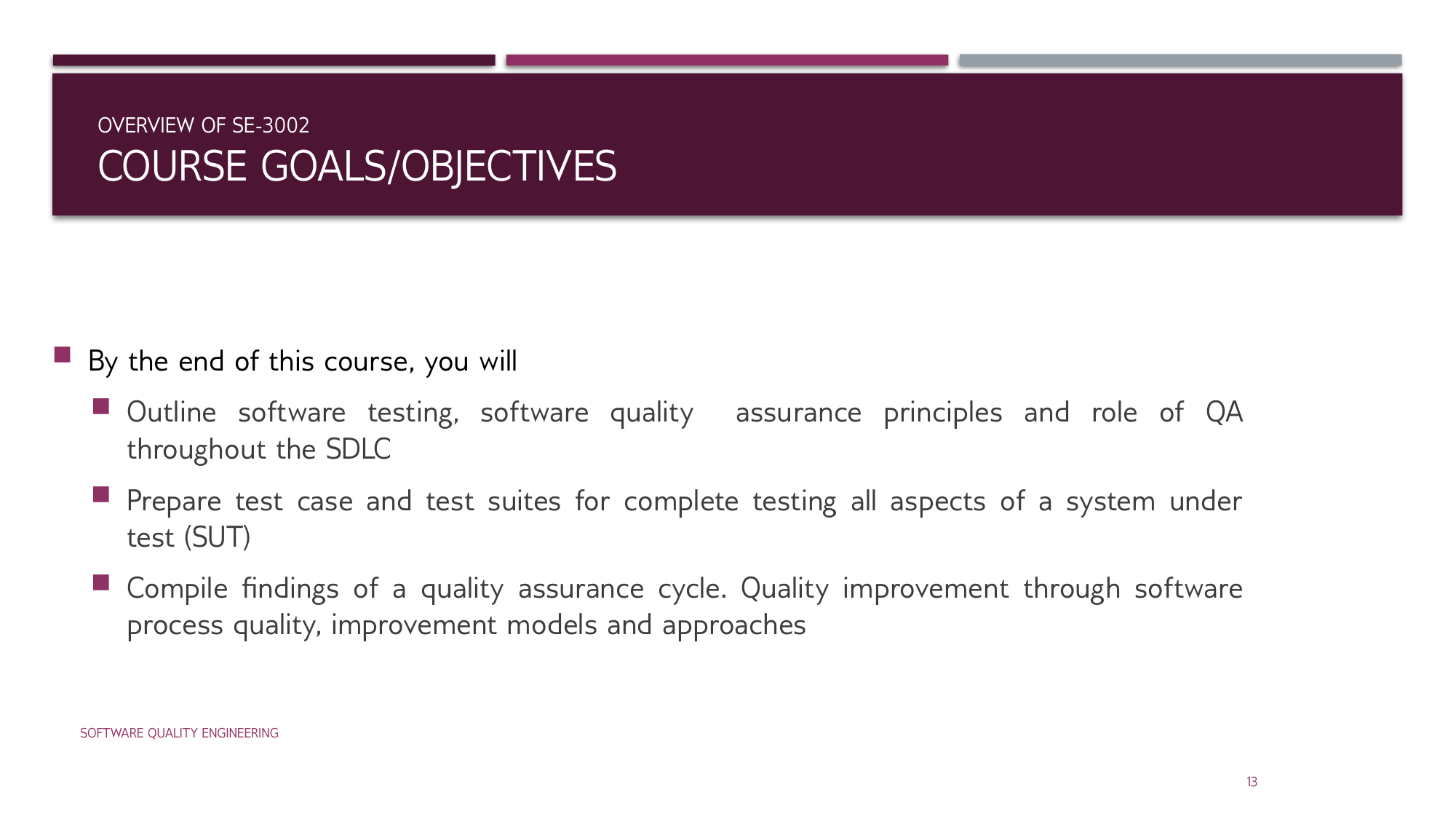

# Overview of SE-3002 Course Goals/Objectives
By the end of this course, you will
Outline software testing, software quality  assurance principles and role of QA throughout the SDLC
Prepare test case and test suites for complete testing all aspects of a system under test (SUT)
Compile findings of a quality assurance cycle. Quality improvement through software process quality, improvement models and approaches

Software Quality Engineering
13